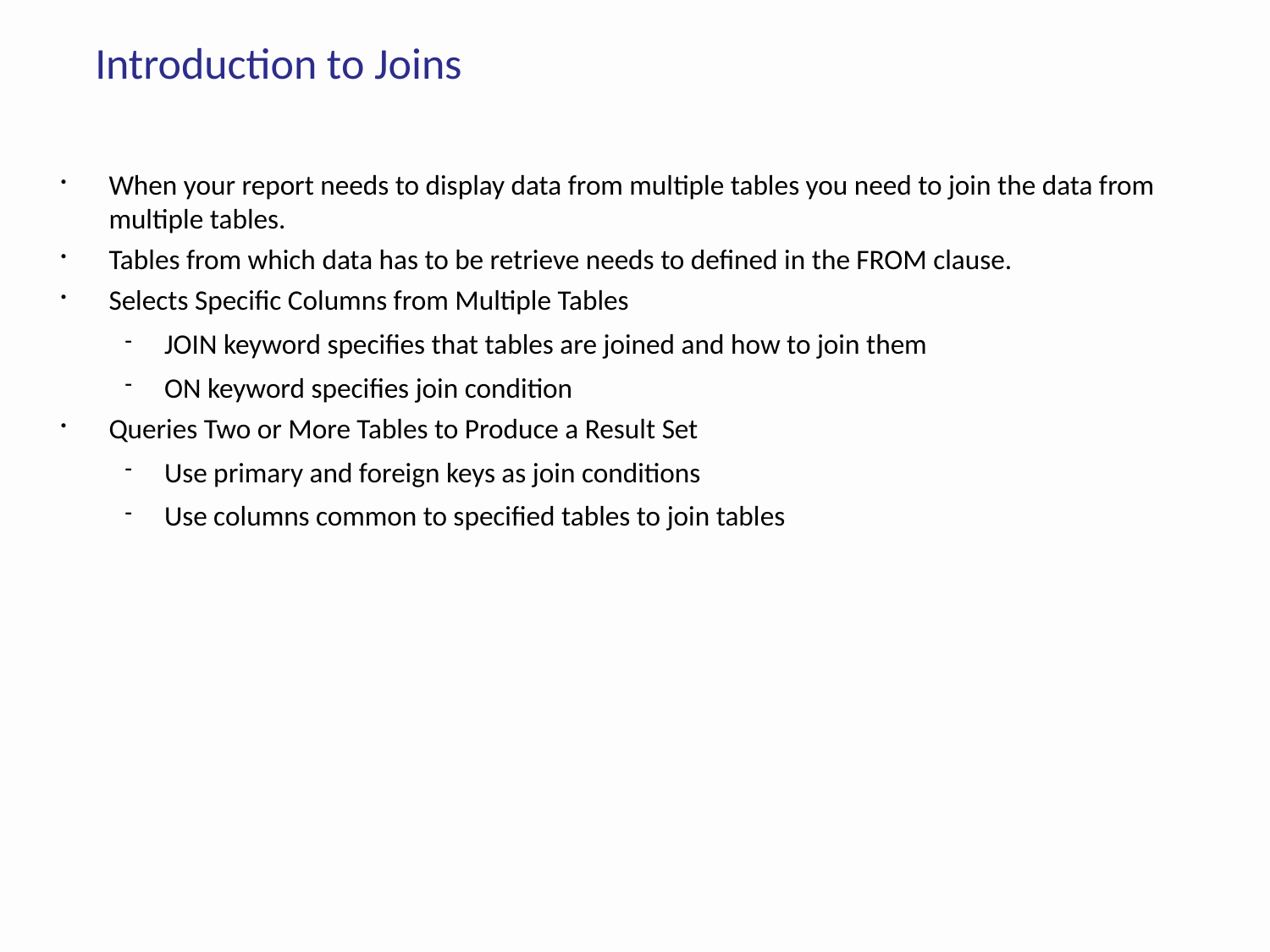

# Introduction to Joins
When your report needs to display data from multiple tables you need to join the data from multiple tables.
Tables from which data has to be retrieve needs to defined in the FROM clause.
Selects Specific Columns from Multiple Tables
JOIN keyword specifies that tables are joined and how to join them
ON keyword specifies join condition
Queries Two or More Tables to Produce a Result Set
Use primary and foreign keys as join conditions
Use columns common to specified tables to join tables